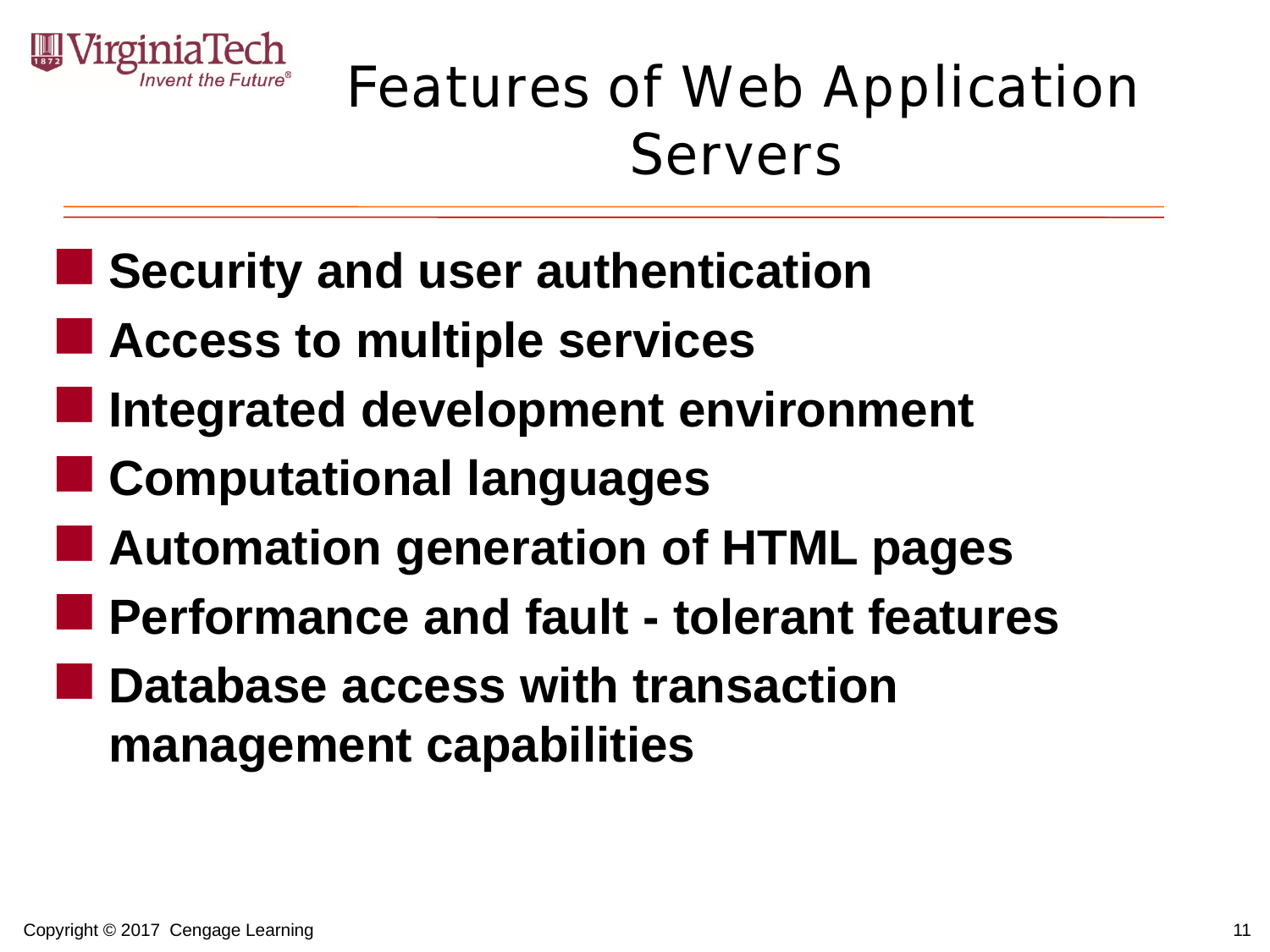

# Features of Web Application Servers
Security and user authentication
Access to multiple services
Integrated development environment
Computational languages
Automation generation of HTML pages
Performance and fault - tolerant features
Database access with transaction management capabilities
11
Copyright © 2017  Cengage Learning